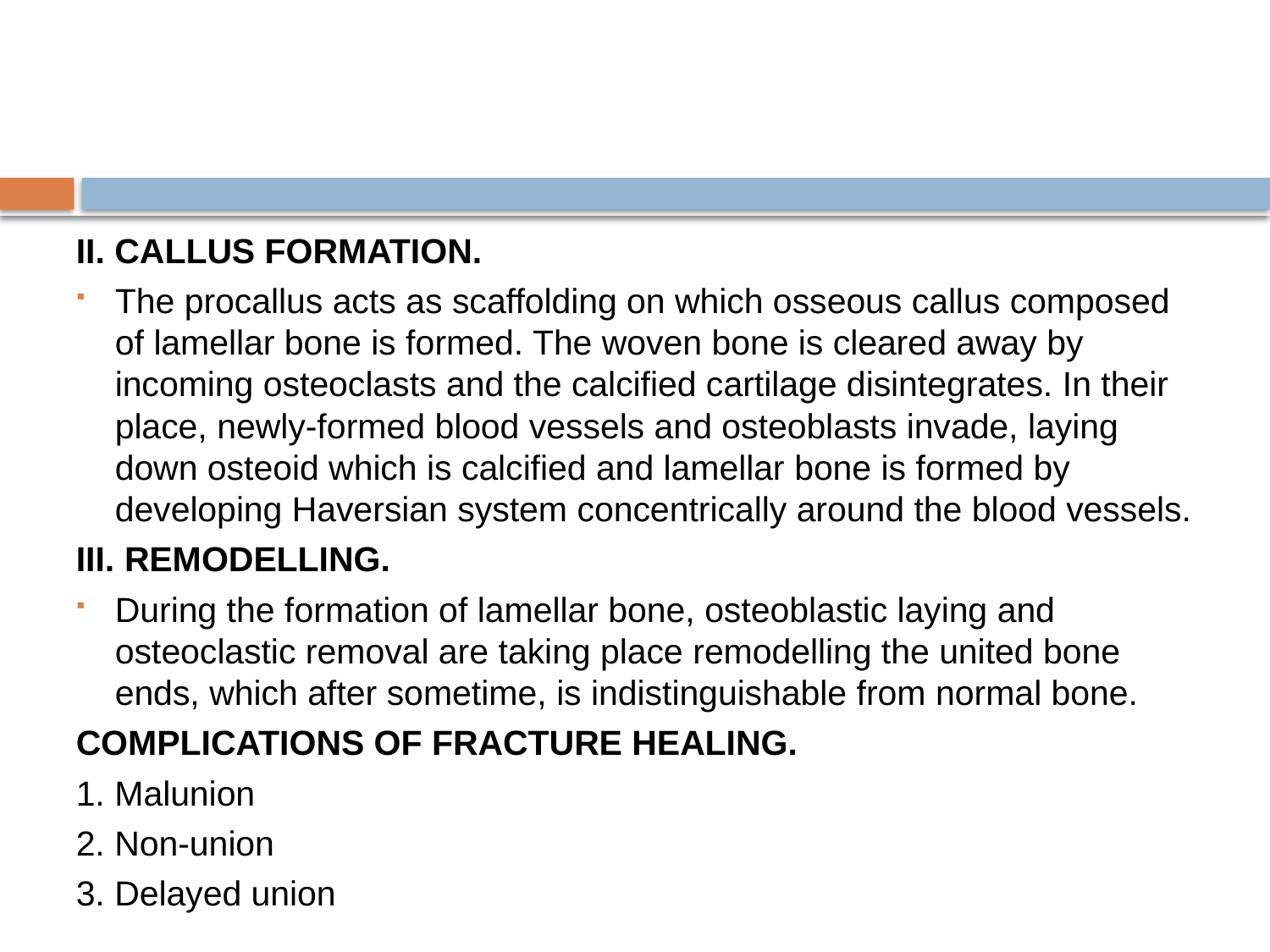

#
II. CALLUS FORMATION.
The procallus acts as scaffolding on which osseous callus composed of lamellar bone is formed. The woven bone is cleared away by incoming osteoclasts and the calcified cartilage disintegrates. In their place, newly-formed blood vessels and osteoblasts invade, laying down osteoid which is calcified and lamellar bone is formed by developing Haversian system concentrically around the blood vessels.
III. REMODELLING.
During the formation of lamellar bone, osteoblastic laying and osteoclastic removal are taking place remodelling the united bone ends, which after sometime, is indistinguishable from normal bone.
COMPLICATIONS OF FRACTURE HEALING.
1. Malunion
2. Non-union
3. Delayed union